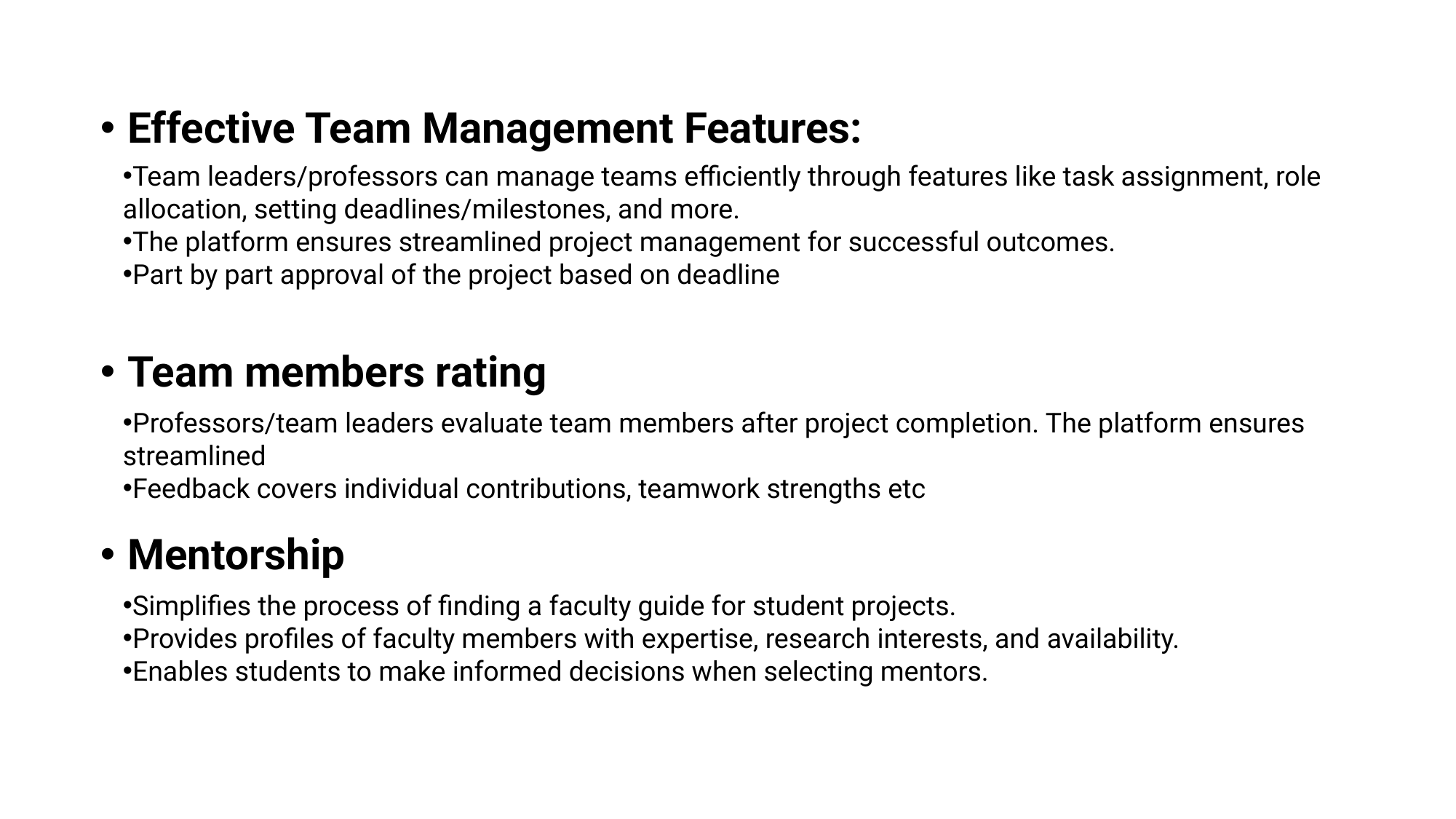

Effective Team Management Features:

Team members rating

Mentorship

Team leaders/professors can manage teams efficiently through features like task assignment, role allocation, setting deadlines/milestones, and more.
The platform ensures streamlined project management for successful outcomes.
Part by part approval of the project based on deadline

Professors/team leaders evaluate team members after project completion. The platform ensures streamlined
Feedback covers individual contributions, teamwork strengths etc

Simplifies the process of finding a faculty guide for student projects.
Provides profiles of faculty members with expertise, research interests, and availability.
Enables students to make informed decisions when selecting mentors.